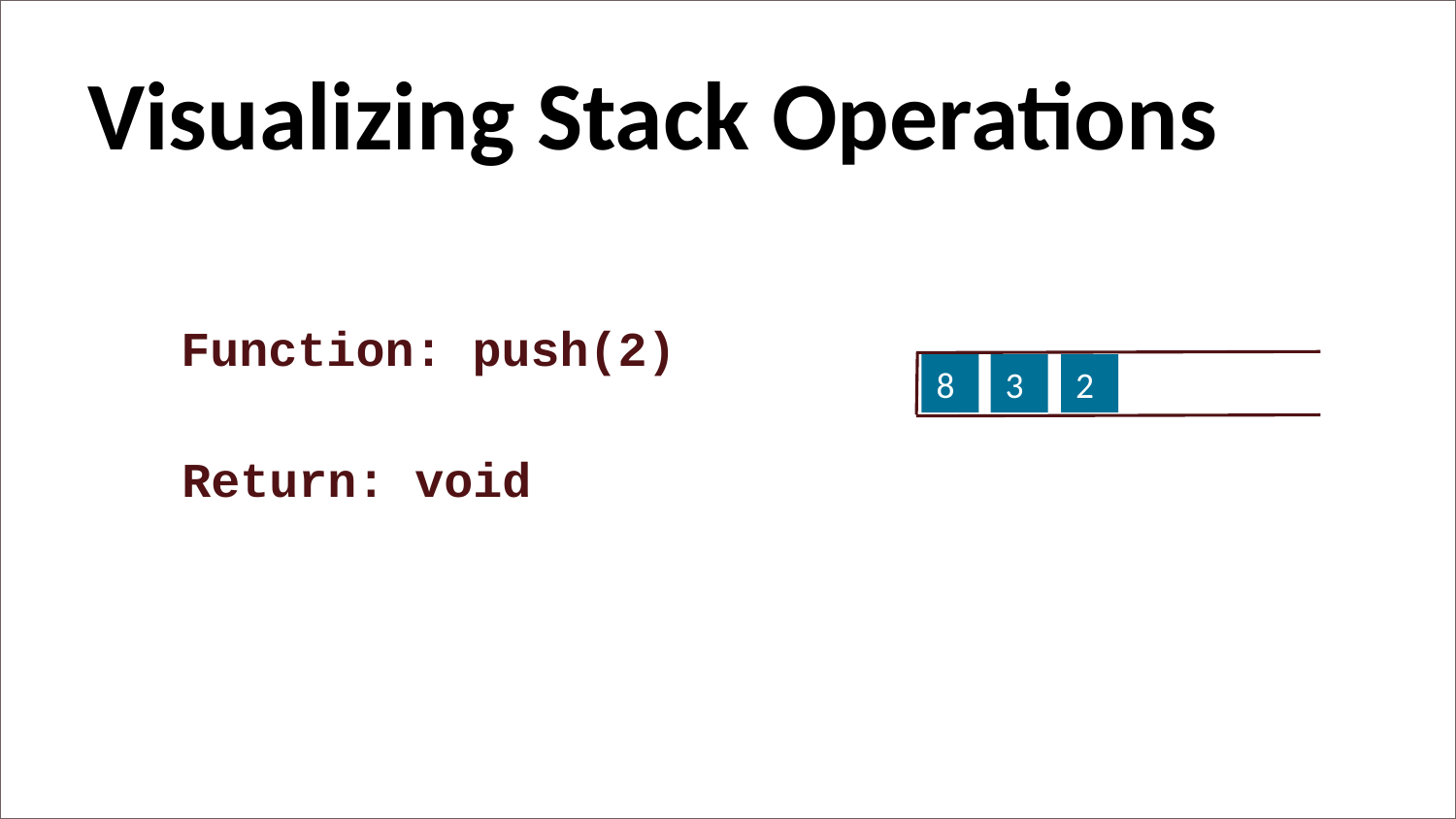

Visualizing Stack Operations
Function: push(2)
8
3
2
Return: void